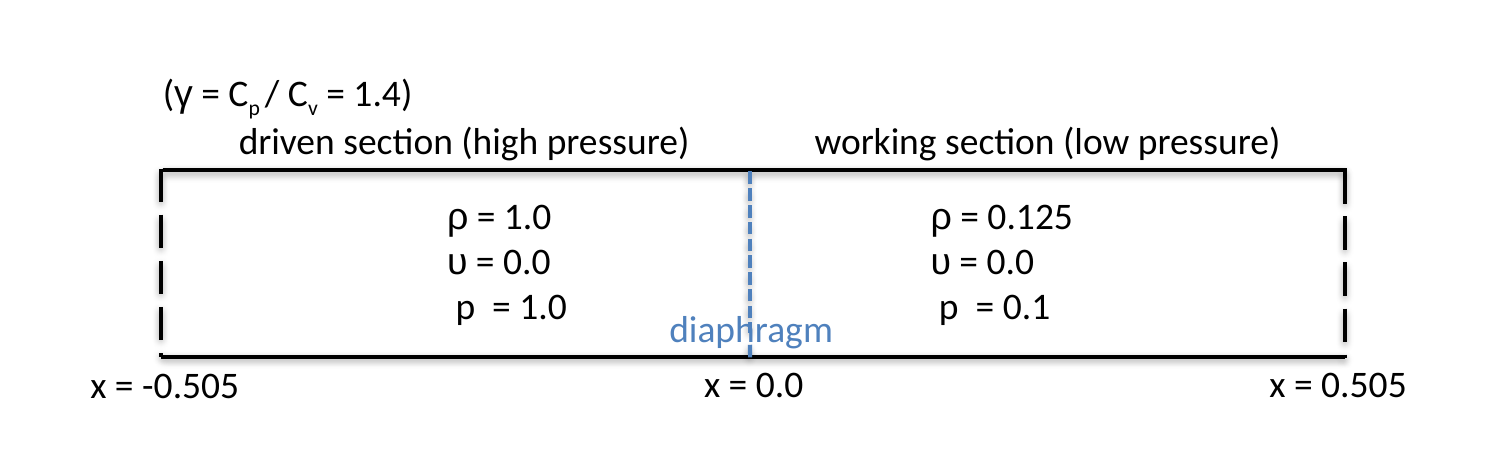

(γ = Cp / Cv = 1.4)
driven section (high pressure)
working section (low pressure)
ρ = 1.0
υ = 0.0
 p  = 1.0
ρ = 0.125
υ = 0.0
 p  = 0.1
diaphragm
x = 0.0
x = 0.505
x = -0.505